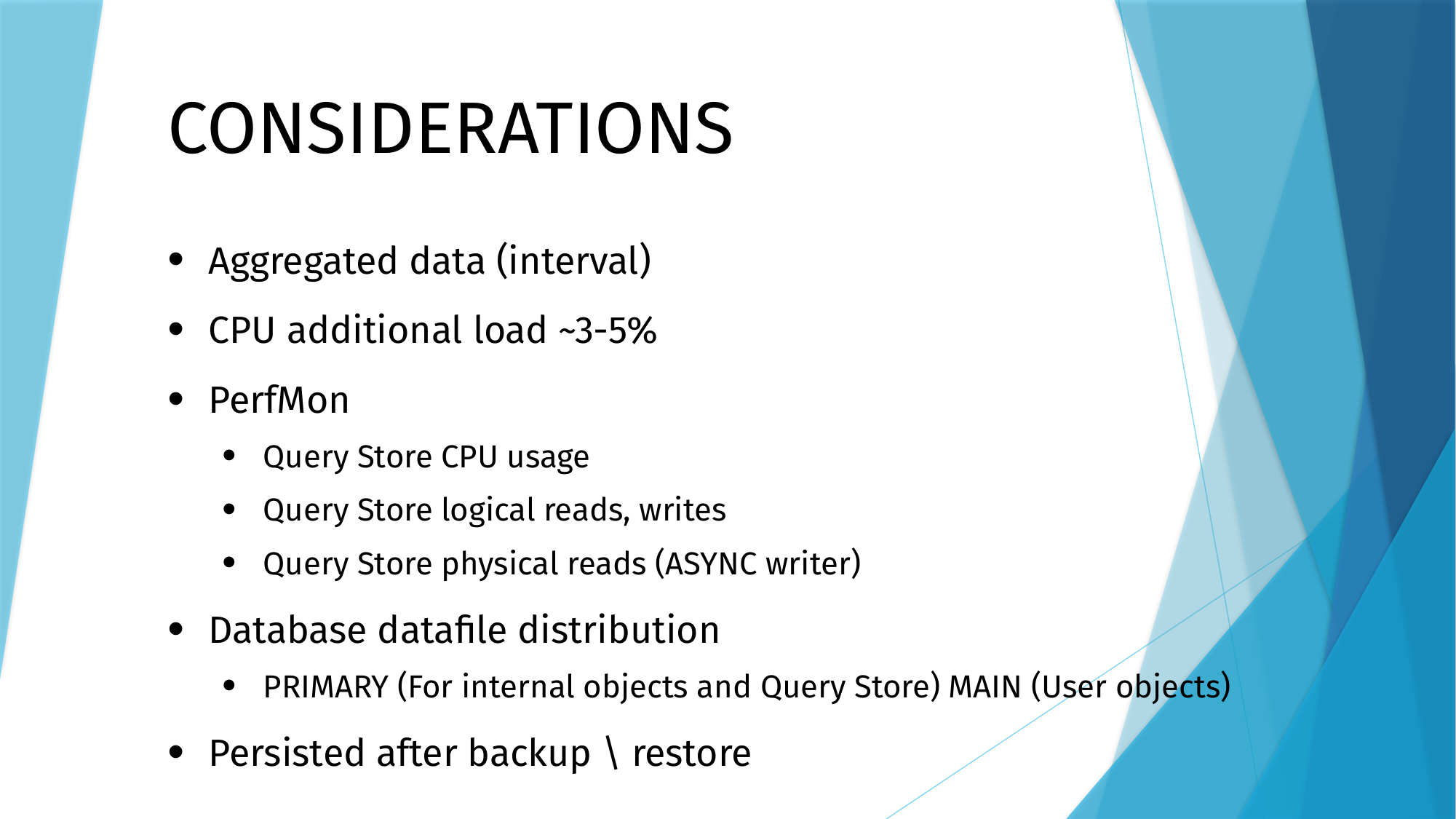

CONSIDERATIONS
Aggregated data (interval)
CPU additional load ~3-5%
PerfMon
Query Store CPU usage
Query Store logical reads, writes
Query Store physical reads (ASYNC writer)
Database datafile distribution
PRIMARY (For internal objects and Query Store) MAIN (User objects)
Persisted after backup \ restore